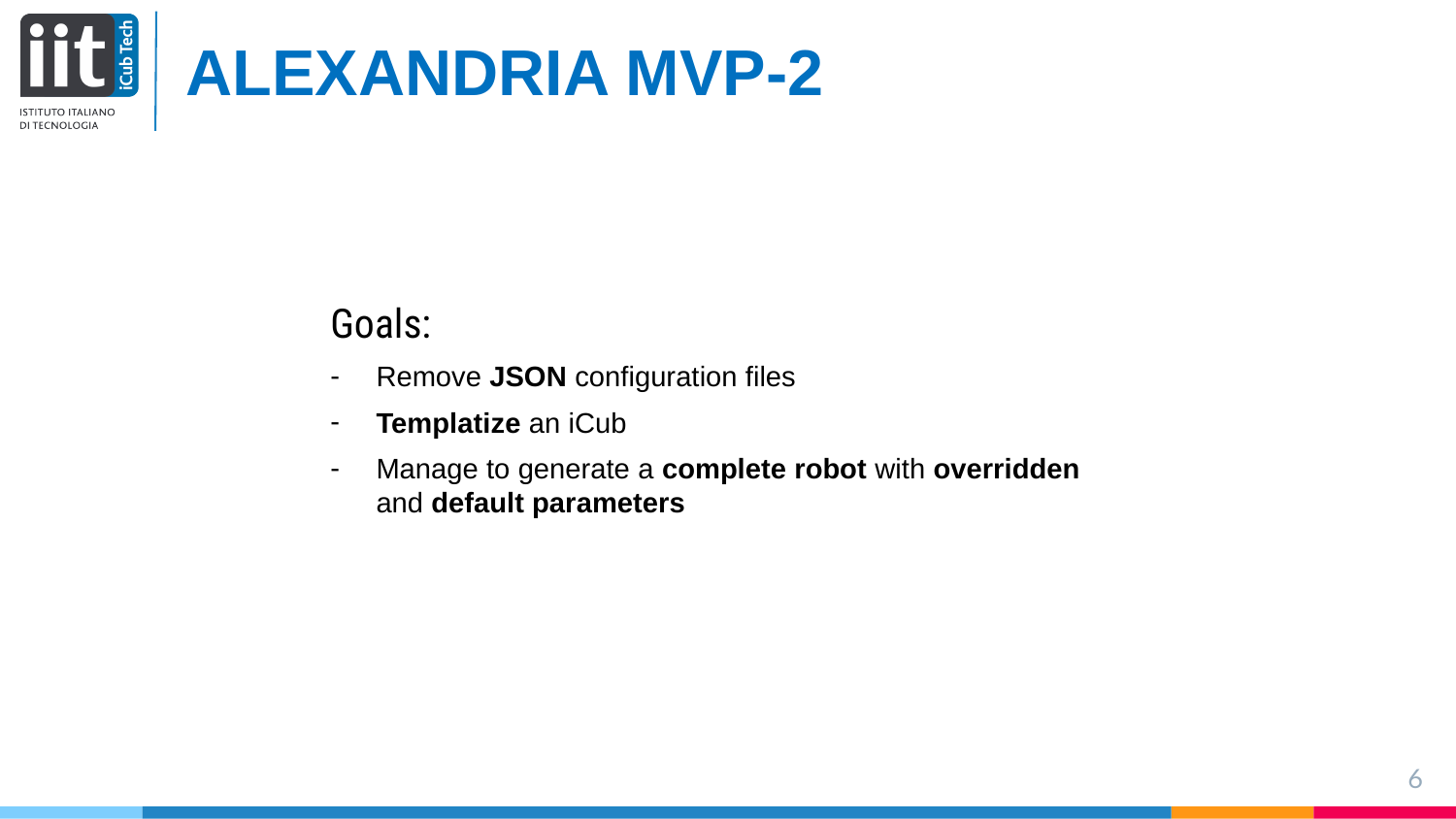

ALEXANDRIA MVP-2
Goals:
Remove JSON configuration files
Templatize an iCub
Manage to generate a complete robot with overridden and default parameters
6